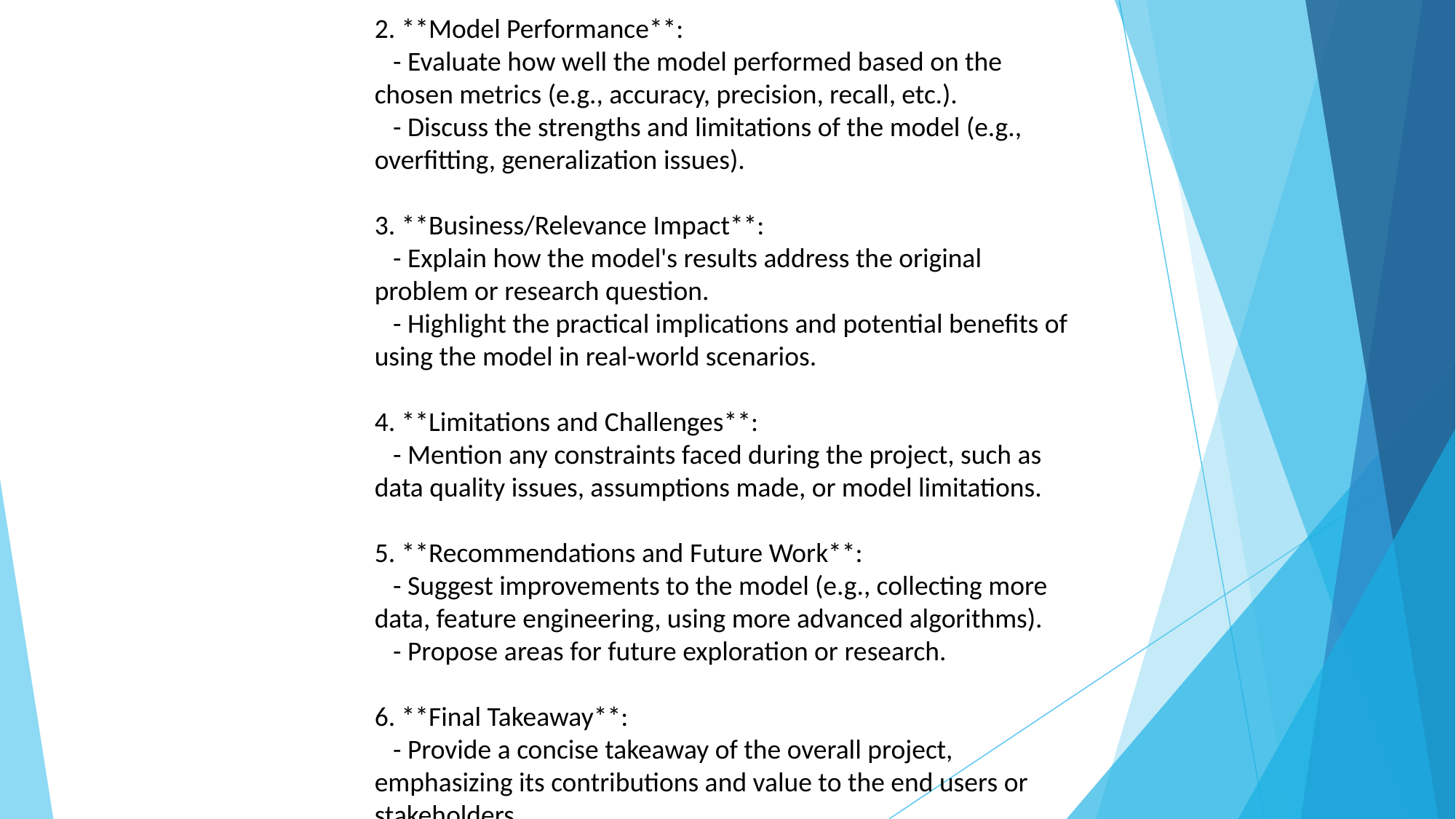

from the modeling process.
   - Highlight important insights or patterns discovered from the data.

2. **Model Performance**:
   - Evaluate how well the model performed based on the chosen metrics (e.g., accuracy, precision, recall, etc.).
   - Discuss the strengths and limitations of the model (e.g., overfitting, generalization issues).

3. **Business/Relevance Impact**:
   - Explain how the model's results address the original problem or research question.
   - Highlight the practical implications and potential benefits of using the model in real-world scenarios.

4. **Limitations and Challenges**:
   - Mention any constraints faced during the project, such as data quality issues, assumptions made, or model limitations.

5. **Recommendations and Future Work**:
   - Suggest improvements to the model (e.g., collecting more data, feature engineering, using more advanced algorithms).
   - Propose areas for future exploration or research.

6. **Final Takeaway**:
   - Provide a concise takeaway of the overall project, emphasizing its contributions and value to the end users or stakeholders.

This conclusion wraps up the analysis and offers a clear path forward for implementation or further improvements.